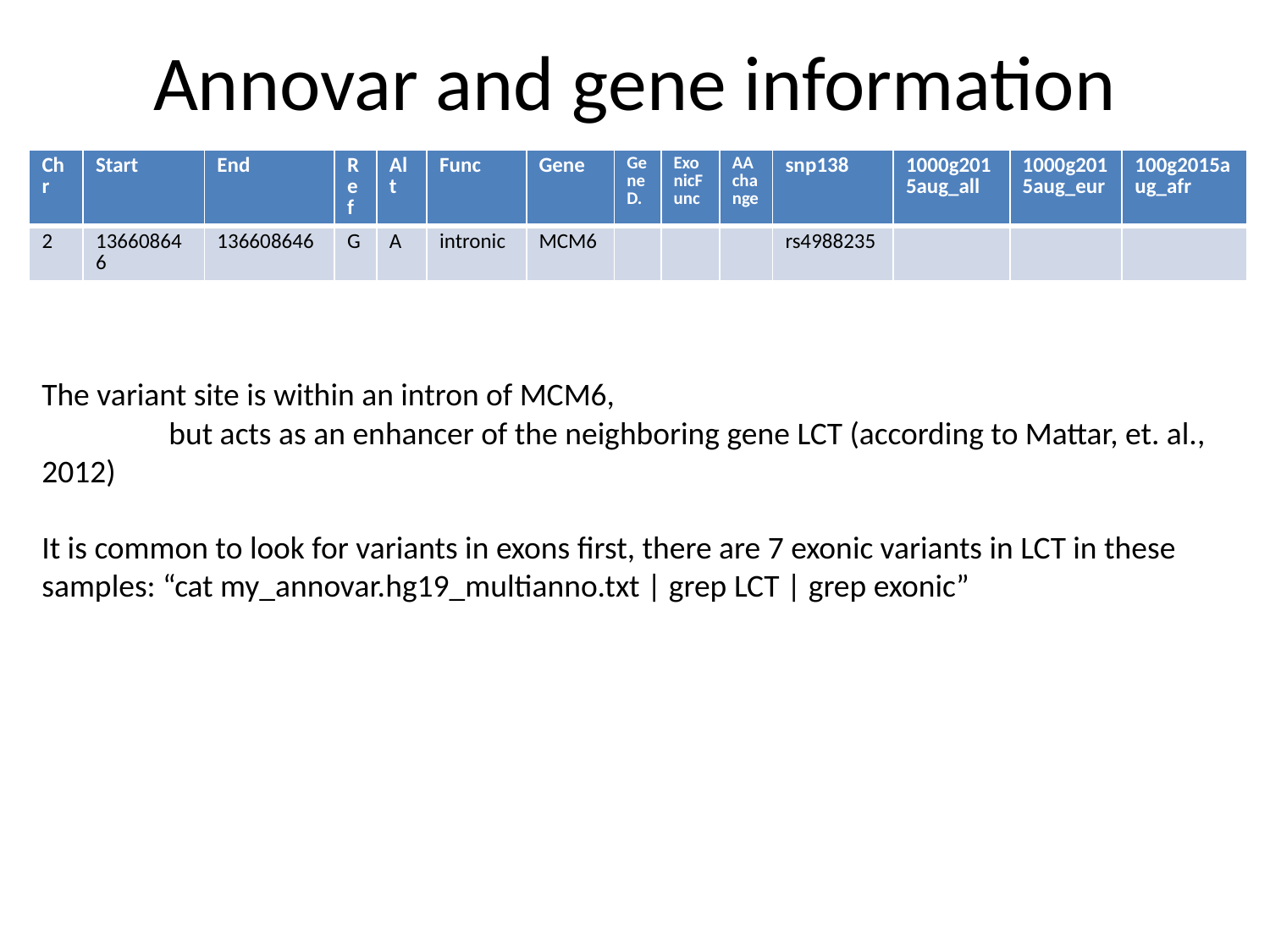

# Annovar and gene information
| Chr | Start | End | Ref | Alt | Func | Gene | GeneD. | ExonicFunc | AAchange | snp138 | 1000g2015aug\_all | 1000g2015aug\_eur | 100g2015aug\_afr |
| --- | --- | --- | --- | --- | --- | --- | --- | --- | --- | --- | --- | --- | --- |
| 2 | 136608646 | 136608646 | G | A | intronic | MCM6 |  |  |  | rs4988235 |  |  |  |
The variant site is within an intron of MCM6,
	but acts as an enhancer of the neighboring gene LCT (according to Mattar, et. al., 2012)

It is common to look for variants in exons first, there are 7 exonic variants in LCT in these samples: “cat my_annovar.hg19_multianno.txt | grep LCT | grep exonic”